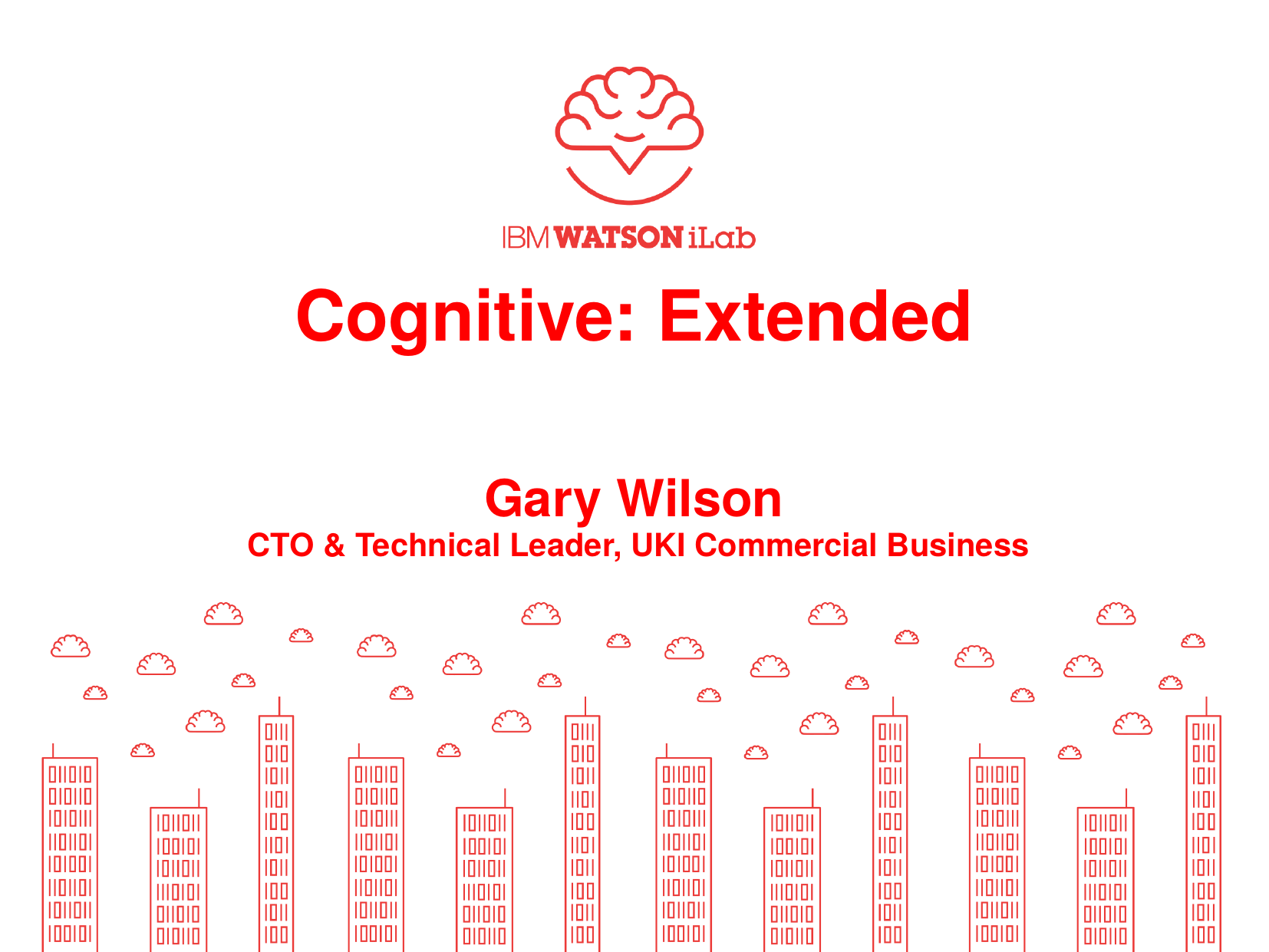

# Cognitive: Extended Gary Wilson CTO & Technical Leader, UKI Commercial Business